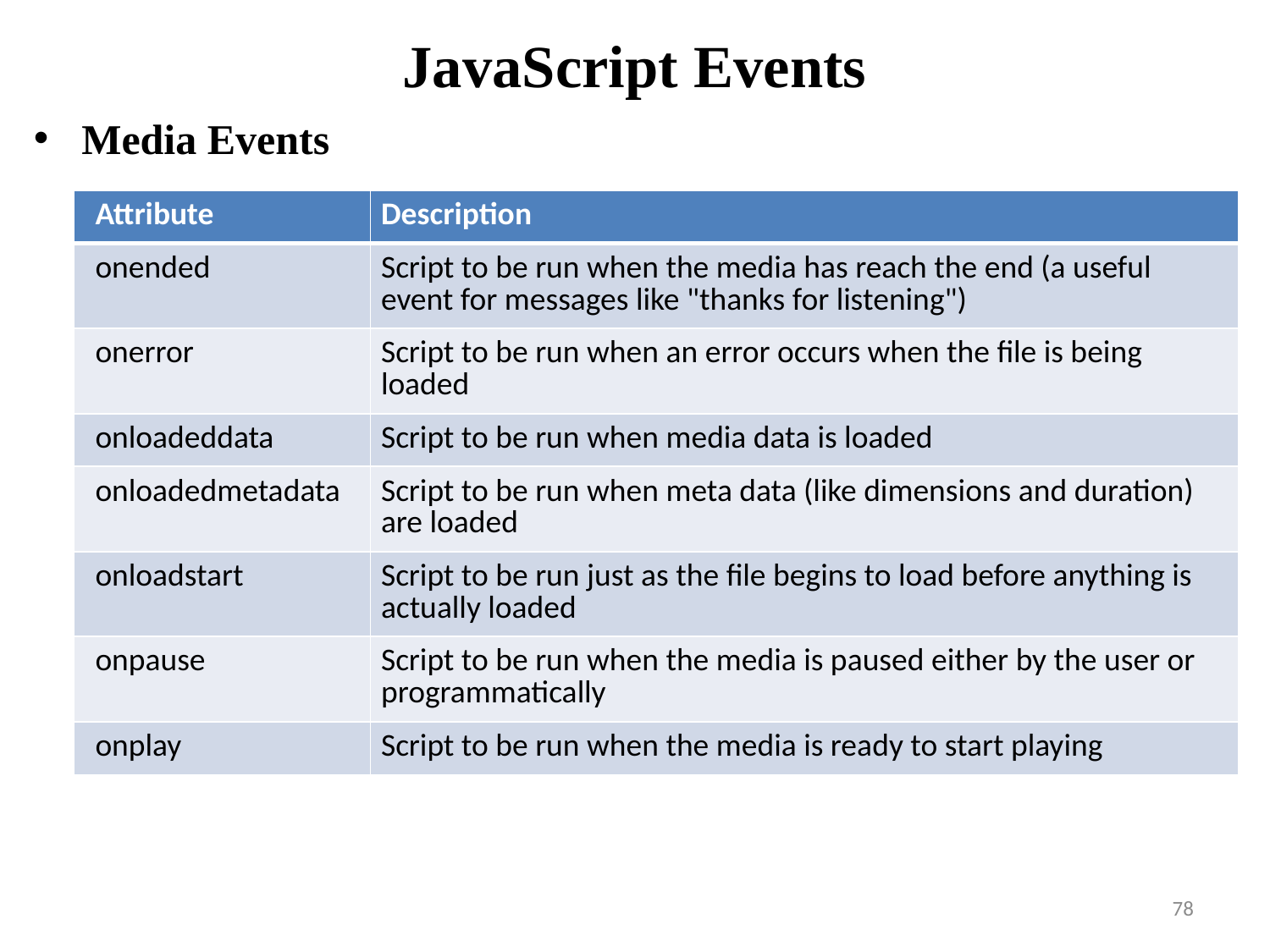

# JavaScript Events
Media Events

| Attribute | Description |
| --- | --- |
| onended | Script to be run when the media has reach the end (a useful event for messages like "thanks for listening") |
| onerror | Script to be run when an error occurs when the file is being loaded |
| onloadeddata | Script to be run when media data is loaded |
| onloadedmetadata | Script to be run when meta data (like dimensions and duration) are loaded |
| onloadstart | Script to be run just as the file begins to load before anything is actually loaded |
| onpause | Script to be run when the media is paused either by the user or programmatically |
| onplay | Script to be run when the media is ready to start playing |

78